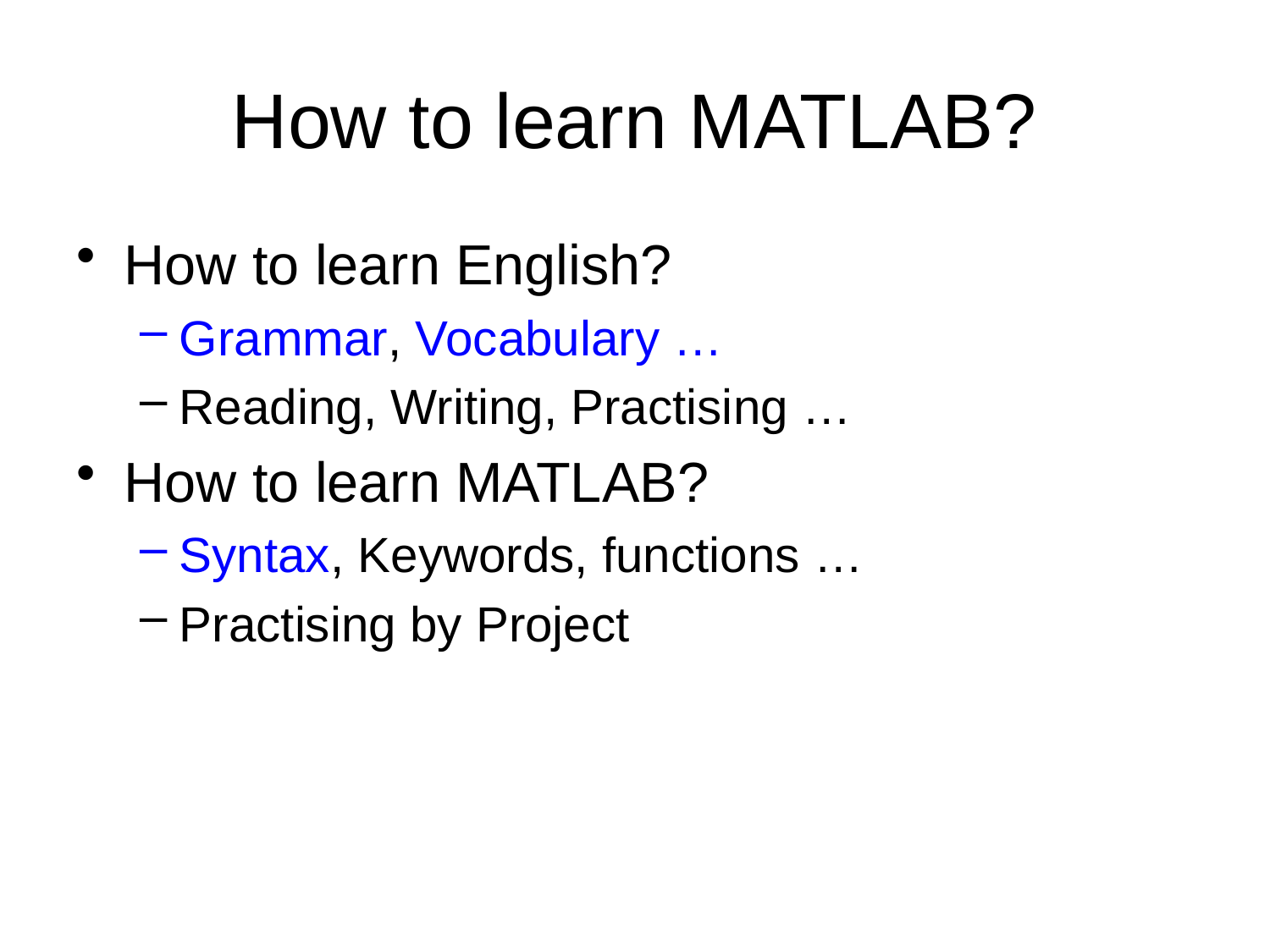

# How to learn MATLAB?
How to learn English?
Grammar, Vocabulary …
Reading, Writing, Practising …
How to learn MATLAB?
Syntax, Keywords, functions …
Practising by Project